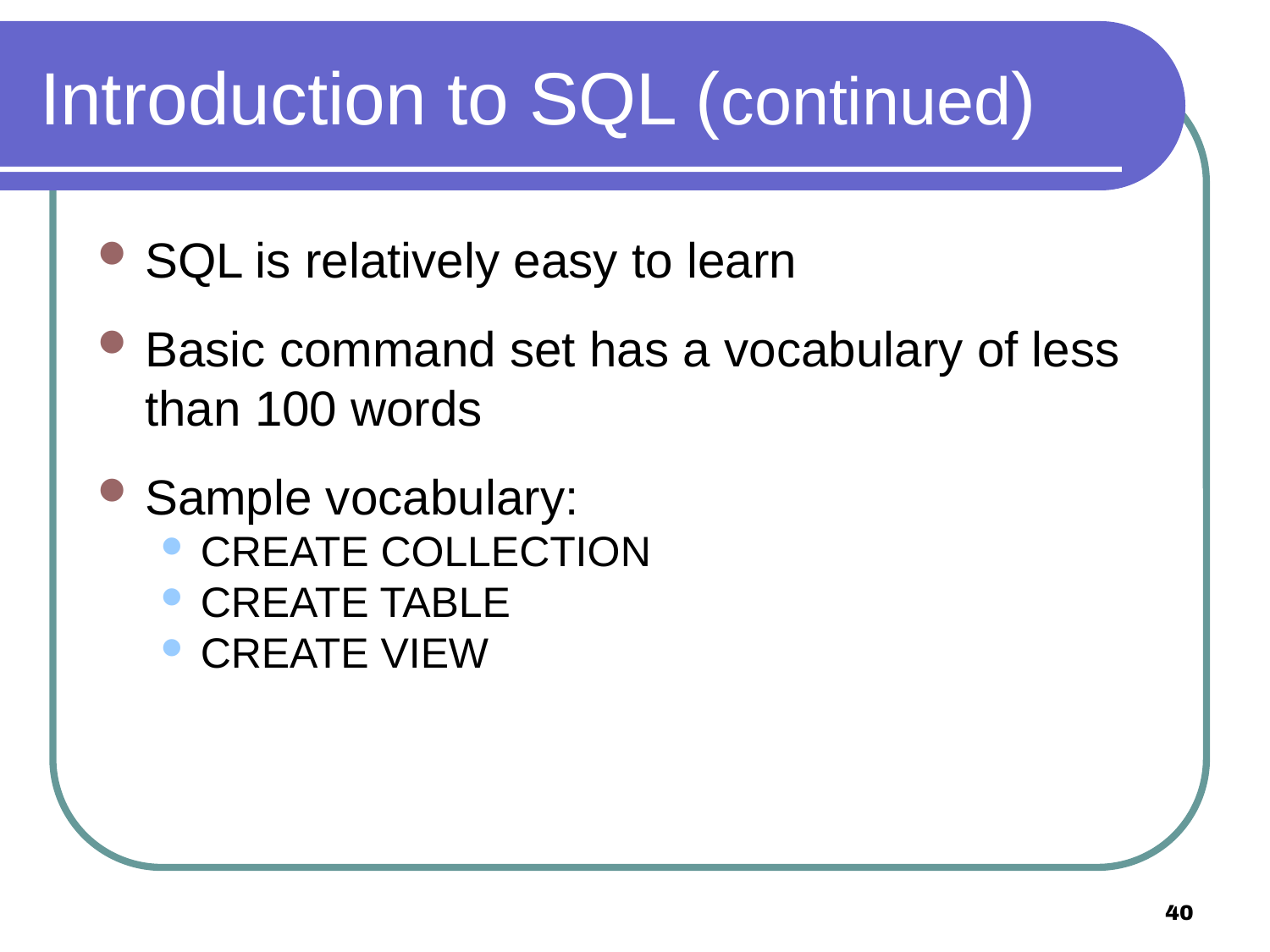

# Introduction to SQL (continued)
SQL is relatively easy to learn
Basic command set has a vocabulary of less than 100 words
Sample vocabulary:
CREATE COLLECTION
CREATE TABLE
CREATE VIEW
40